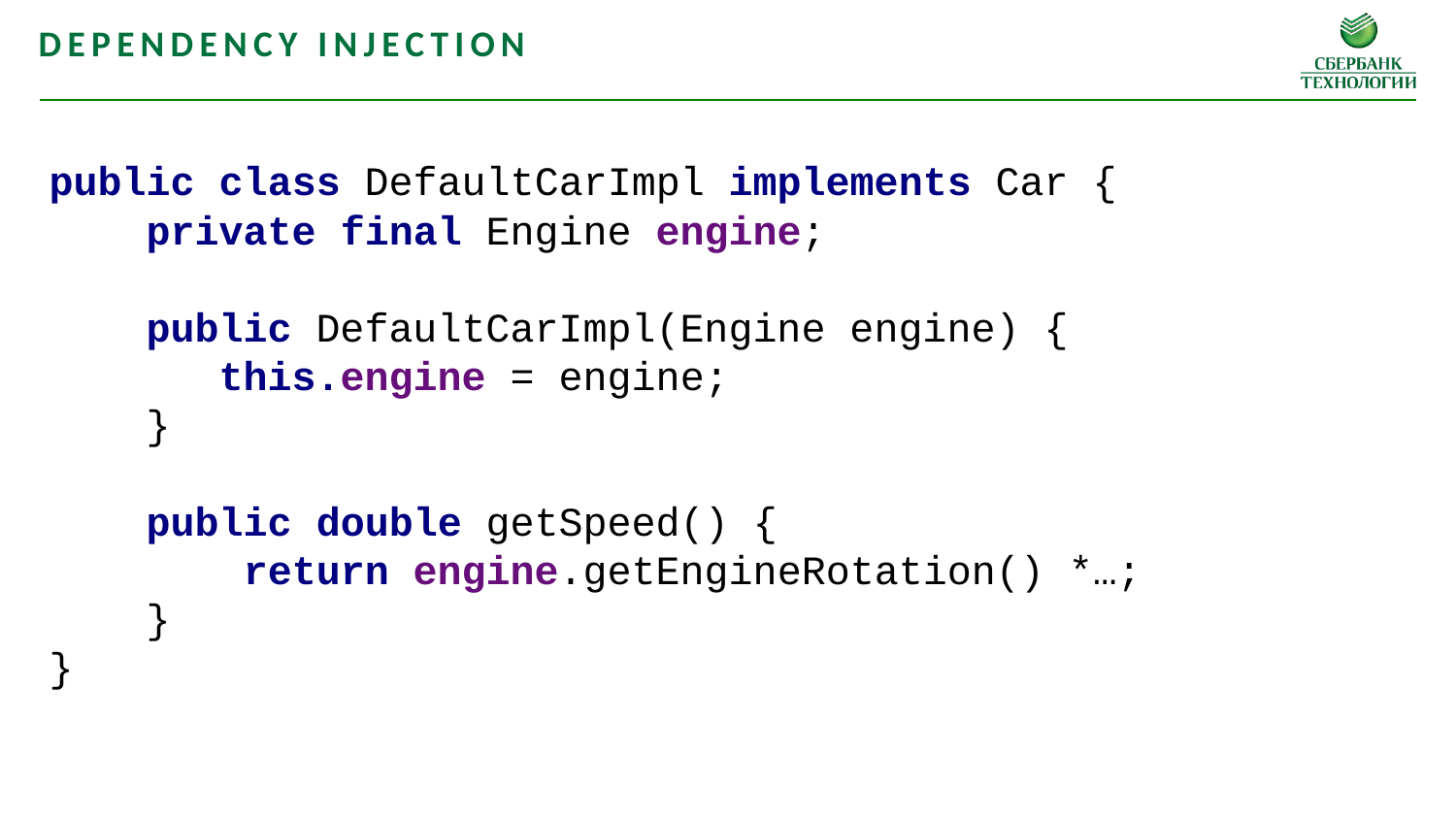

Dependency injection
public class DefaultCarImpl implements Car {
    private final Engine engine;
    public DefaultCarImpl(Engine engine) {
       this.engine = engine;
    }
    public double getSpeed() {
        return engine.getEngineRotation() *…;
    }
}